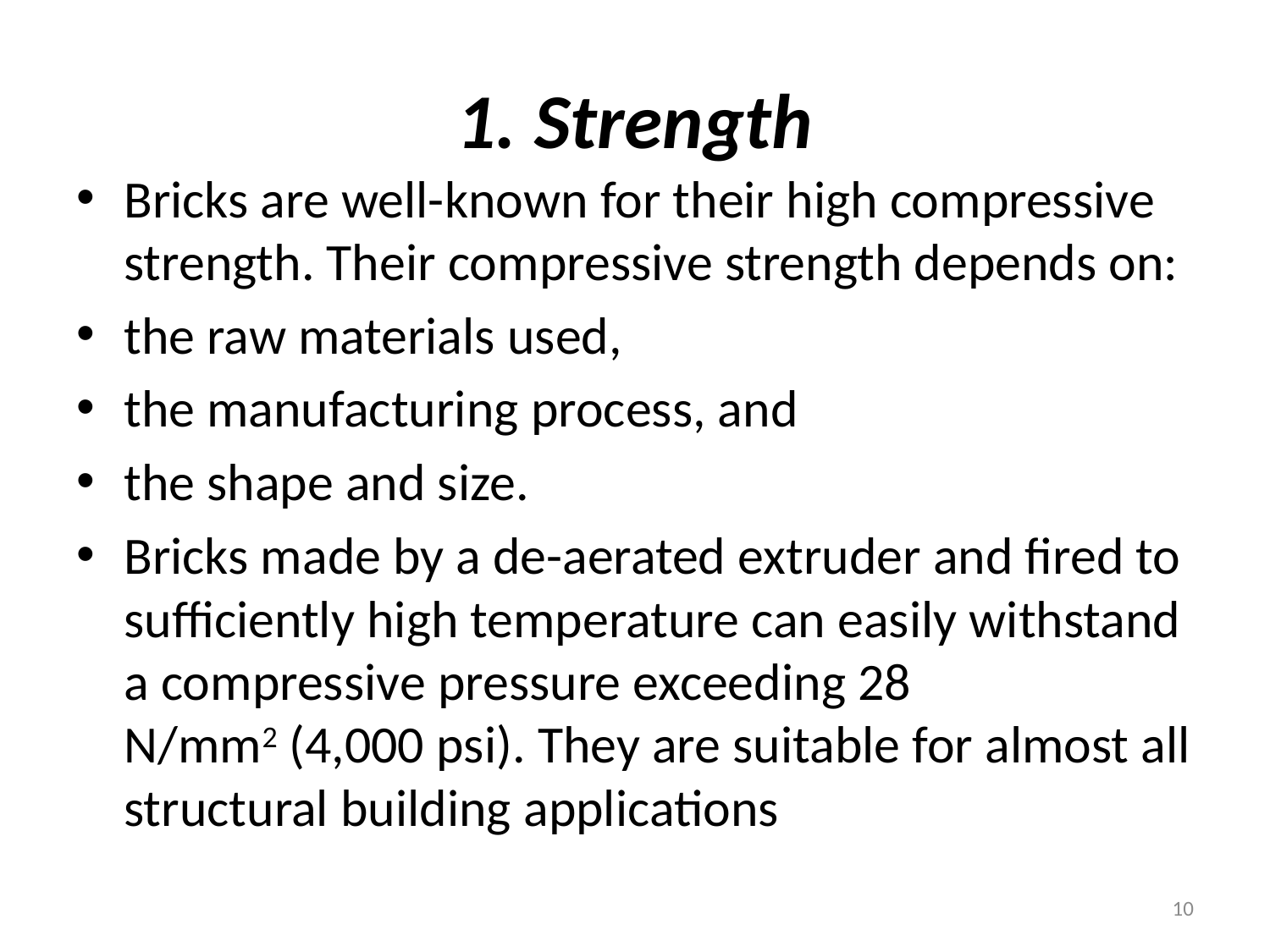

# 1. Strength
Bricks are well-known for their high compressive strength. Their compressive strength depends on:
the raw materials used,
the manufacturing process, and
the shape and size.
Bricks made by a de-aerated extruder and fired to sufficiently high temperature can easily withstand a compressive pressure exceeding 28 N/mm2 (4,000 psi). They are suitable for almost all structural building applications

10